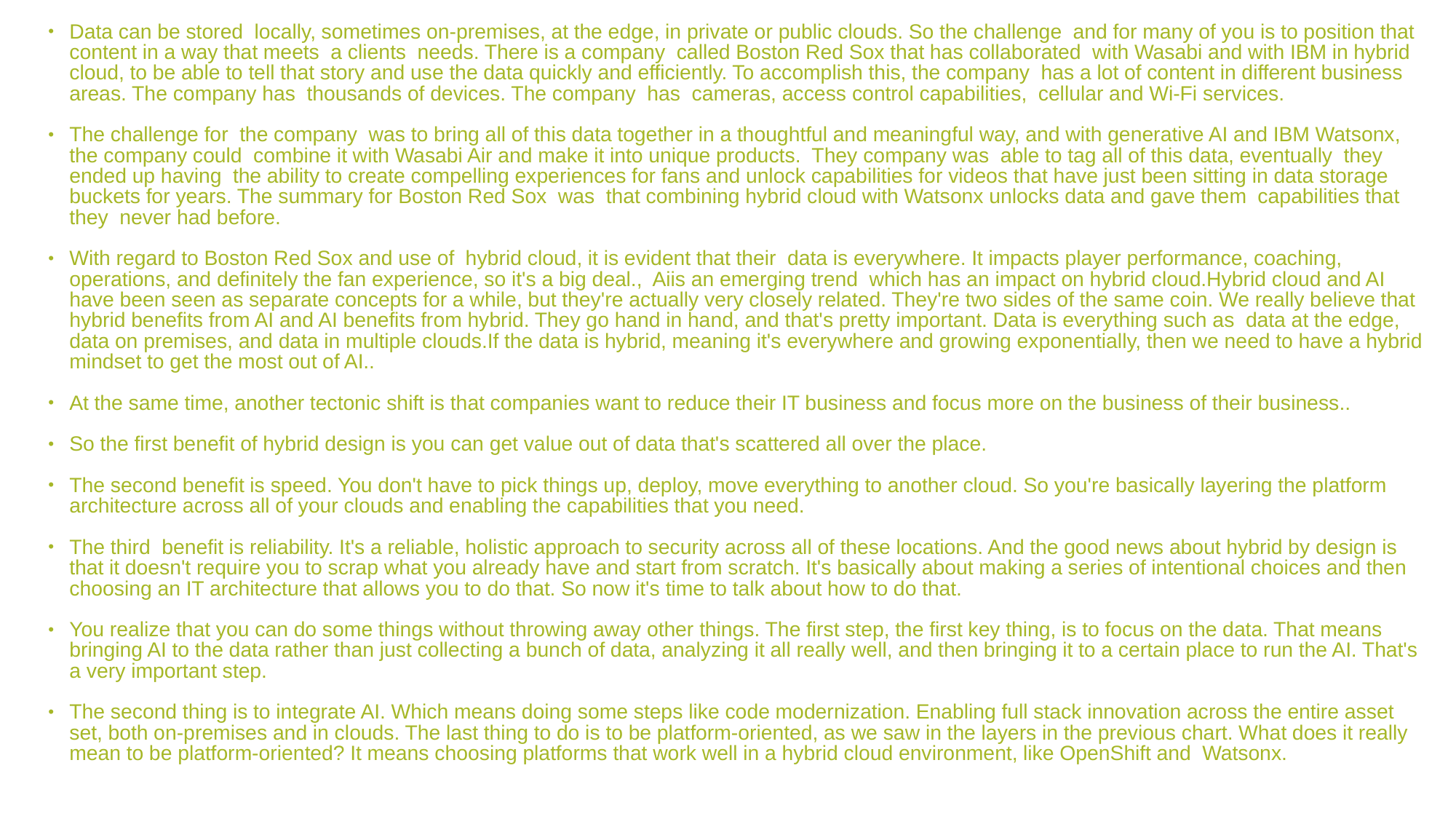

Data can be stored  locally, sometimes on-premises, at the edge, in private or public clouds. So the challenge  and for many of you is to position that content in a way that meets  a clients  needs. There is a company  called Boston Red Sox that has collaborated  with Wasabi and with IBM in hybrid cloud, to be able to tell that story and use the data quickly and efficiently. To accomplish this, the company  has a lot of content in different business areas. The company has  thousands of devices. The company  has  cameras, access control capabilities,  cellular and Wi-Fi services.
The challenge for  the company  was to bring all of this data together in a thoughtful and meaningful way, and with generative AI and IBM Watsonx, the company could  combine it with Wasabi Air and make it into unique products.  They company was  able to tag all of this data, eventually  they ended up having  the ability to create compelling experiences for fans and unlock capabilities for videos that have just been sitting in data storage buckets for years. The summary for Boston Red Sox  was  that combining hybrid cloud with Watsonx unlocks data and gave them  capabilities that they  never had before.
With regard to Boston Red Sox and use of  hybrid cloud, it is evident that their  data is everywhere. It impacts player performance, coaching, operations, and definitely the fan experience, so it's a big deal.,  Aiis an emerging trend  which has an impact on hybrid cloud.Hybrid cloud and AI have been seen as separate concepts for a while, but they're actually very closely related. They're two sides of the same coin. We really believe that hybrid benefits from AI and AI benefits from hybrid. They go hand in hand, and that's pretty important. Data is everything such as  data at the edge, data on premises, and data in multiple clouds.If the data is hybrid, meaning it's everywhere and growing exponentially, then we need to have a hybrid mindset to get the most out of AI..
At the same time, another tectonic shift is that companies want to reduce their IT business and focus more on the business of their business..
So the first benefit of hybrid design is you can get value out of data that's scattered all over the place.
The second benefit is speed. You don't have to pick things up, deploy, move everything to another cloud. So you're basically layering the platform architecture across all of your clouds and enabling the capabilities that you need.
The third  benefit is reliability. It's a reliable, holistic approach to security across all of these locations. And the good news about hybrid by design is that it doesn't require you to scrap what you already have and start from scratch. It's basically about making a series of intentional choices and then choosing an IT architecture that allows you to do that. So now it's time to talk about how to do that.
You realize that you can do some things without throwing away other things. The first step, the first key thing, is to focus on the data. That means bringing AI to the data rather than just collecting a bunch of data, analyzing it all really well, and then bringing it to a certain place to run the AI. That's a very important step.
The second thing is to integrate AI. Which means doing some steps like code modernization. Enabling full stack innovation across the entire asset set, both on-premises and in clouds. The last thing to do is to be platform-oriented, as we saw in the layers in the previous chart. What does it really mean to be platform-oriented? It means choosing platforms that work well in a hybrid cloud environment, like OpenShift and  Watsonx.